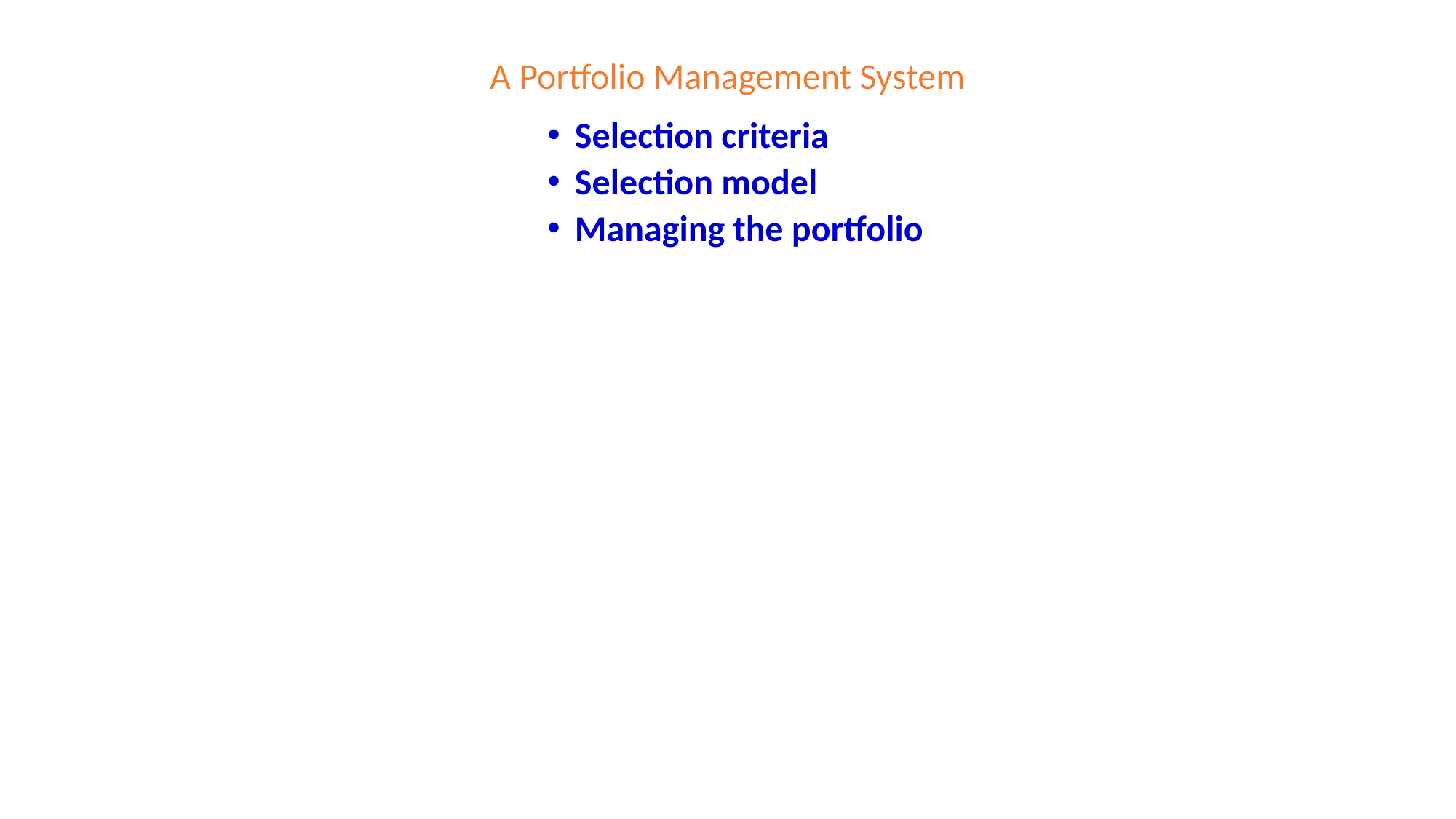

# A Portfolio Management System
Selection criteria
Selection model
Managing the portfolio